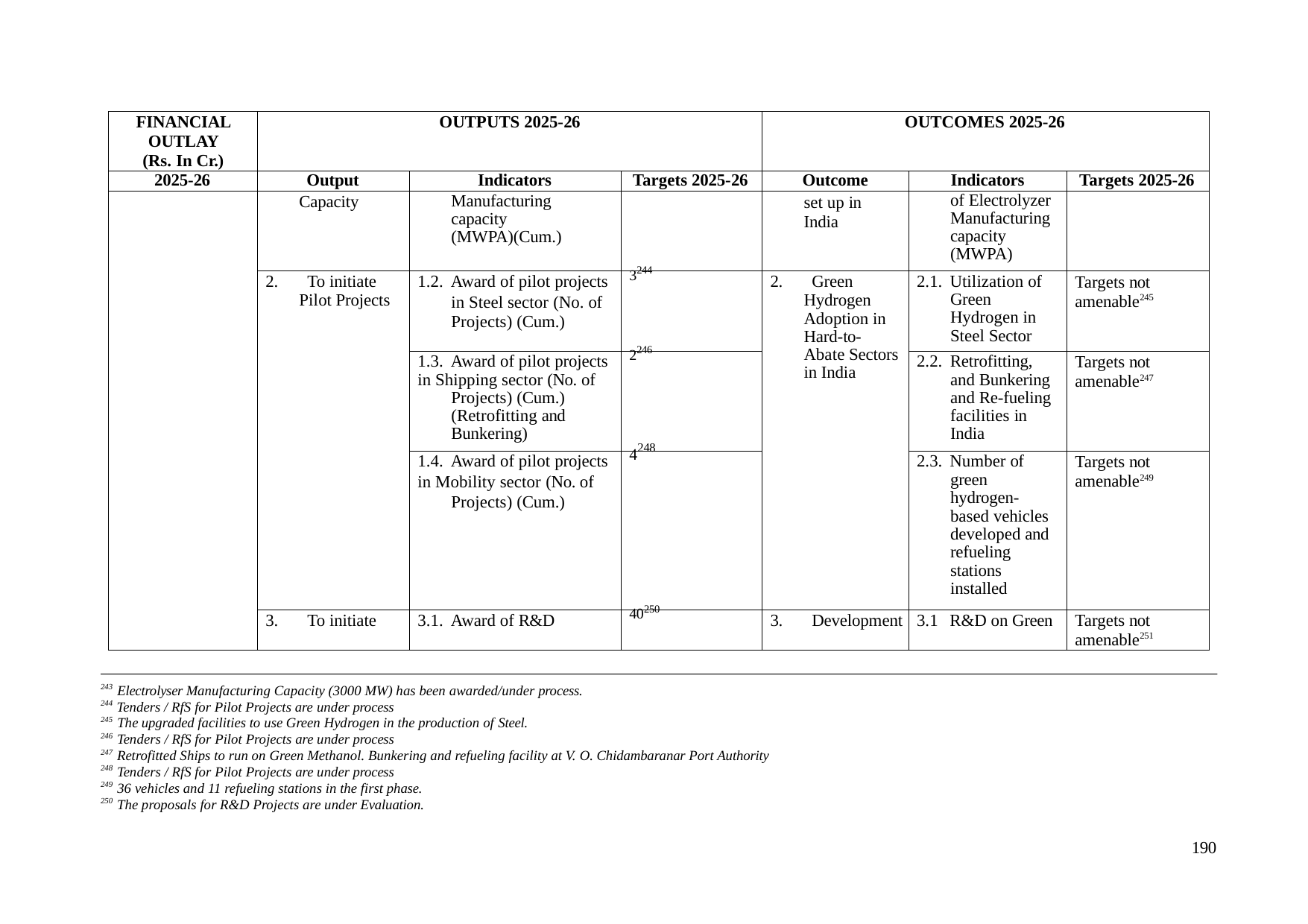

| FINANCIAL OUTLAY (Rs. In Cr.) | OUTPUTS 2025-26 |  |  | OUTCOMES 2025-26 |  |  |
| --- | --- | --- | --- | --- | --- | --- |
| 2025-26 | Output | Indicators | Targets 2025-26 | Outcome | Indicators | Targets 2025-26 |
|  | Capacity | Manufacturing capacity (MWPA)(Cum.) |  | set up in India | of Electrolyzer Manufacturing capacity (MWPA) |  |
|  | 2. To initiate Pilot Projects | 1.2. Award of pilot projects in Steel sector (No. of Projects) (Cum.) | 3244 | 2. Green Hydrogen Adoption in Hard-to- Abate Sectors in India | 2.1. Utilization of Green Hydrogen in Steel Sector | Targets not amenable245 |
|  |  | 1.3. Award of pilot projects in Shipping sector (No. of Projects) (Cum.) (Retrofitting and Bunkering) | 2246 |  | 2.2. Retrofitting, and Bunkering and Re-fueling facilities in India | Targets not amenable247 |
|  |  | 1.4. Award of pilot projects in Mobility sector (No. of Projects) (Cum.) | 4248 |  | 2.3. Number of green hydrogen- based vehicles developed and refueling stations installed | Targets not amenable249 |
|  | 3. To initiate | 3.1. Award of R&D | 40250 | 3. Development | 3.1 R&D on Green | Targets not amenable251 |

243 Electrolyser Manufacturing Capacity (3000 MW) has been awarded/under process.
244 Tenders / RfS for Pilot Projects are under process
245 The upgraded facilities to use Green Hydrogen in the production of Steel.
246 Tenders / RfS for Pilot Projects are under process
247 Retrofitted Ships to run on Green Methanol. Bunkering and refueling facility at V. O. Chidambaranar Port Authority
248 Tenders / RfS for Pilot Projects are under process
249 36 vehicles and 11 refueling stations in the first phase.
250 The proposals for R&D Projects are under Evaluation.
190